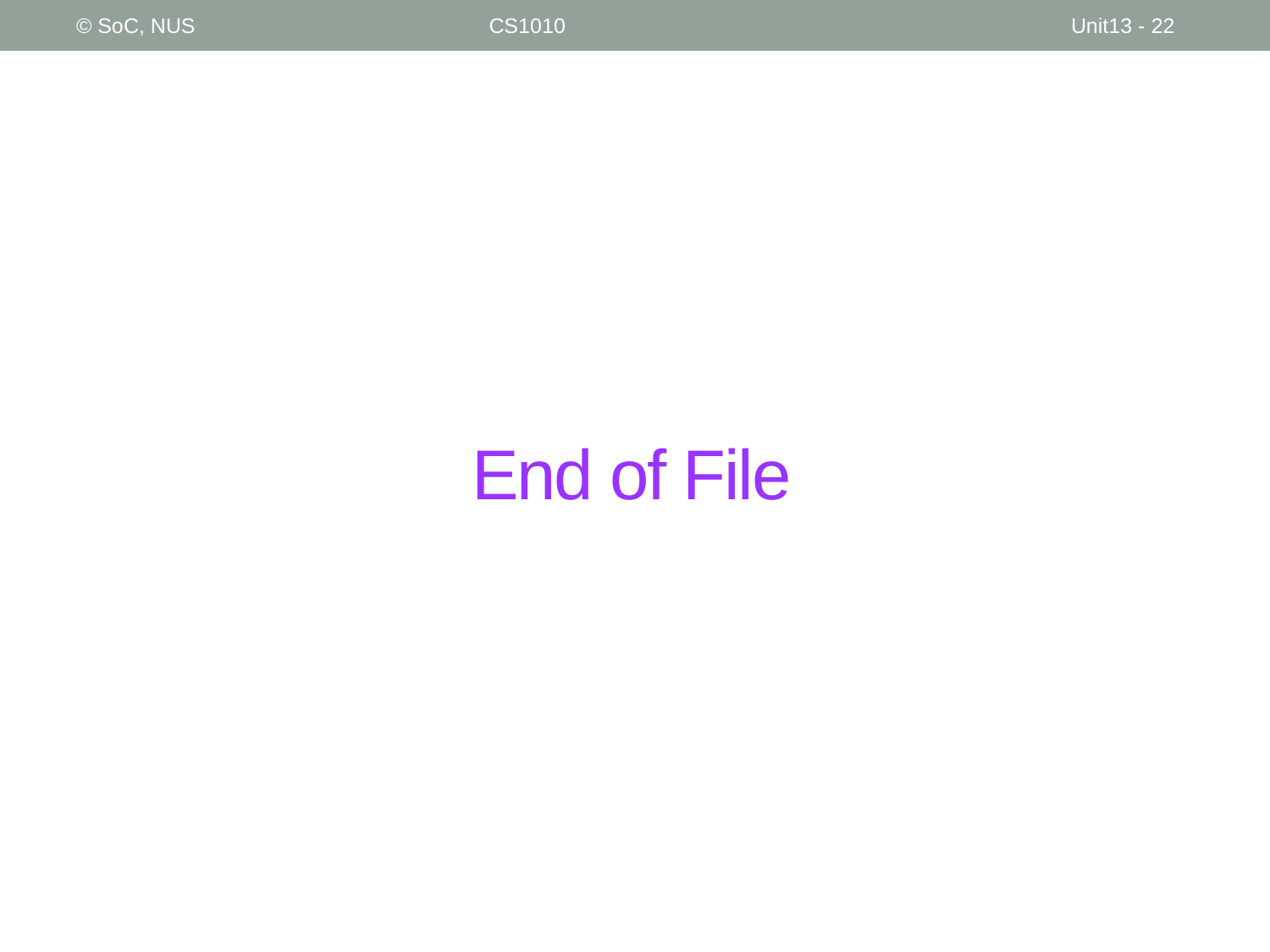

© SoC, NUS
CS1010
Unit13 - 22
# End of File